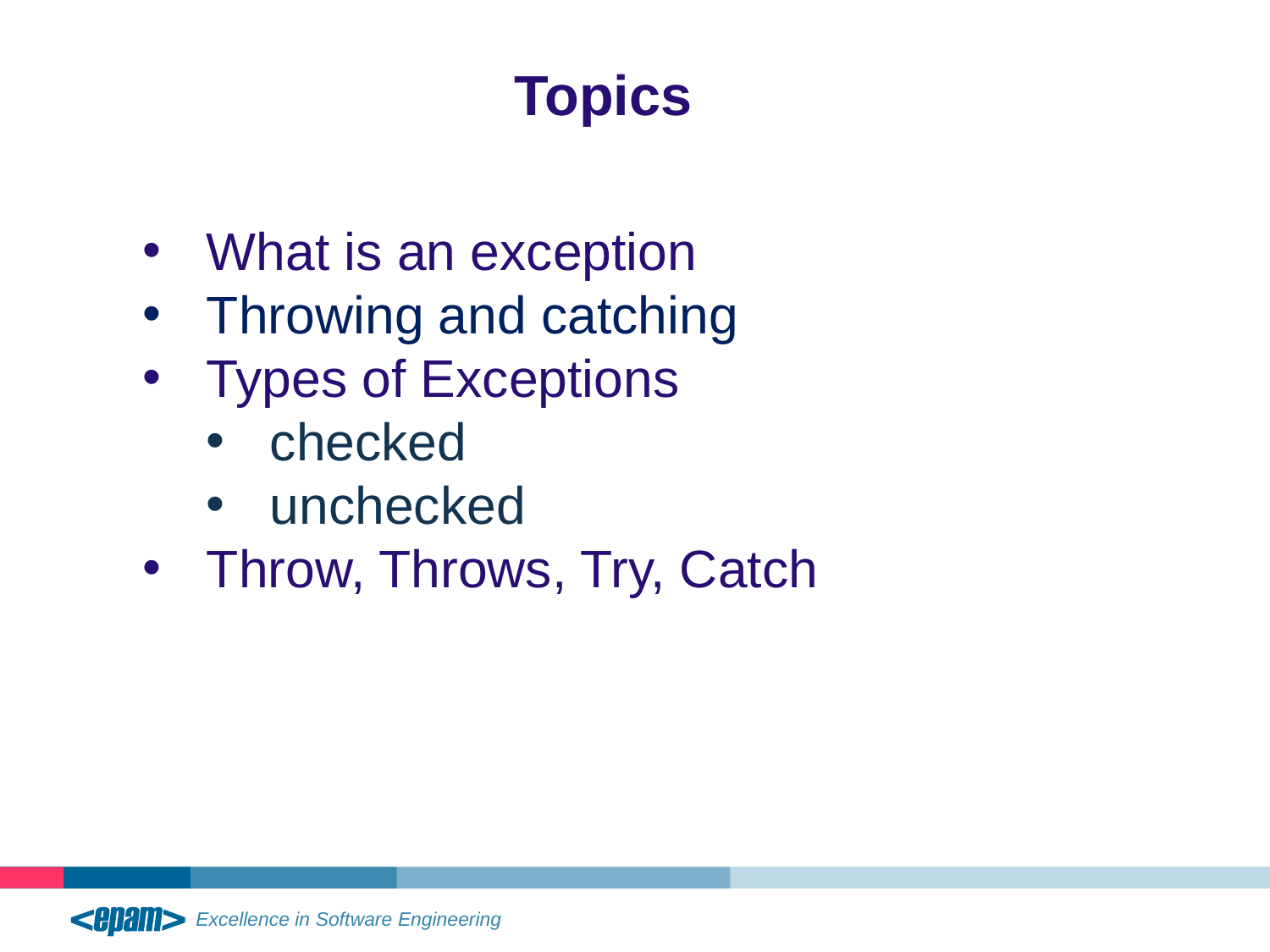

Topics
What is an exception
Throwing and catching
Types of Exceptions
checked
unchecked
Throw, Throws, Try, Catch
2